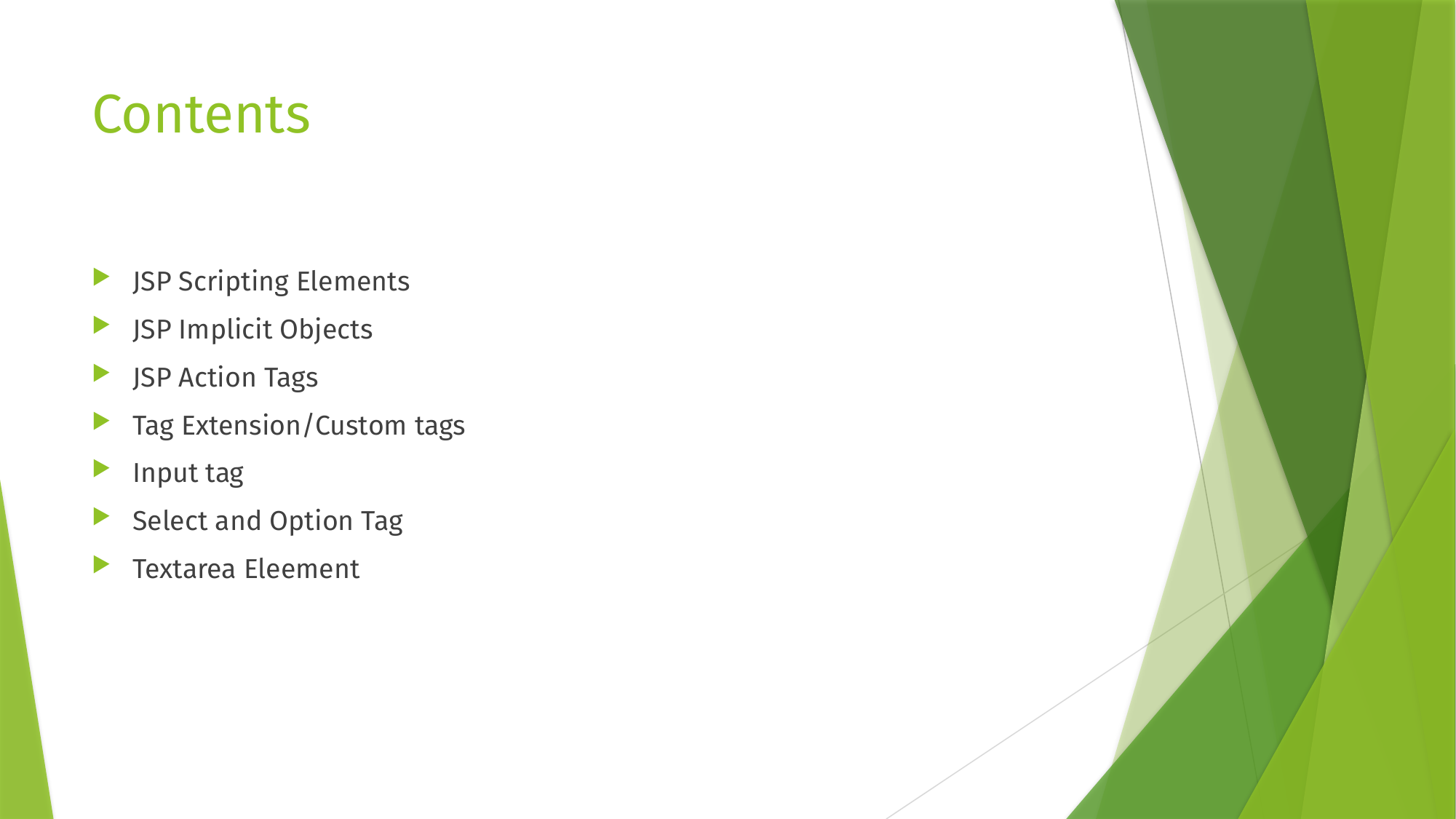

# Contents
JSP Scripting Elements
JSP Implicit Objects
JSP Action Tags
Tag Extension/Custom tags
Input tag
Select and Option Tag
Textarea Eleement